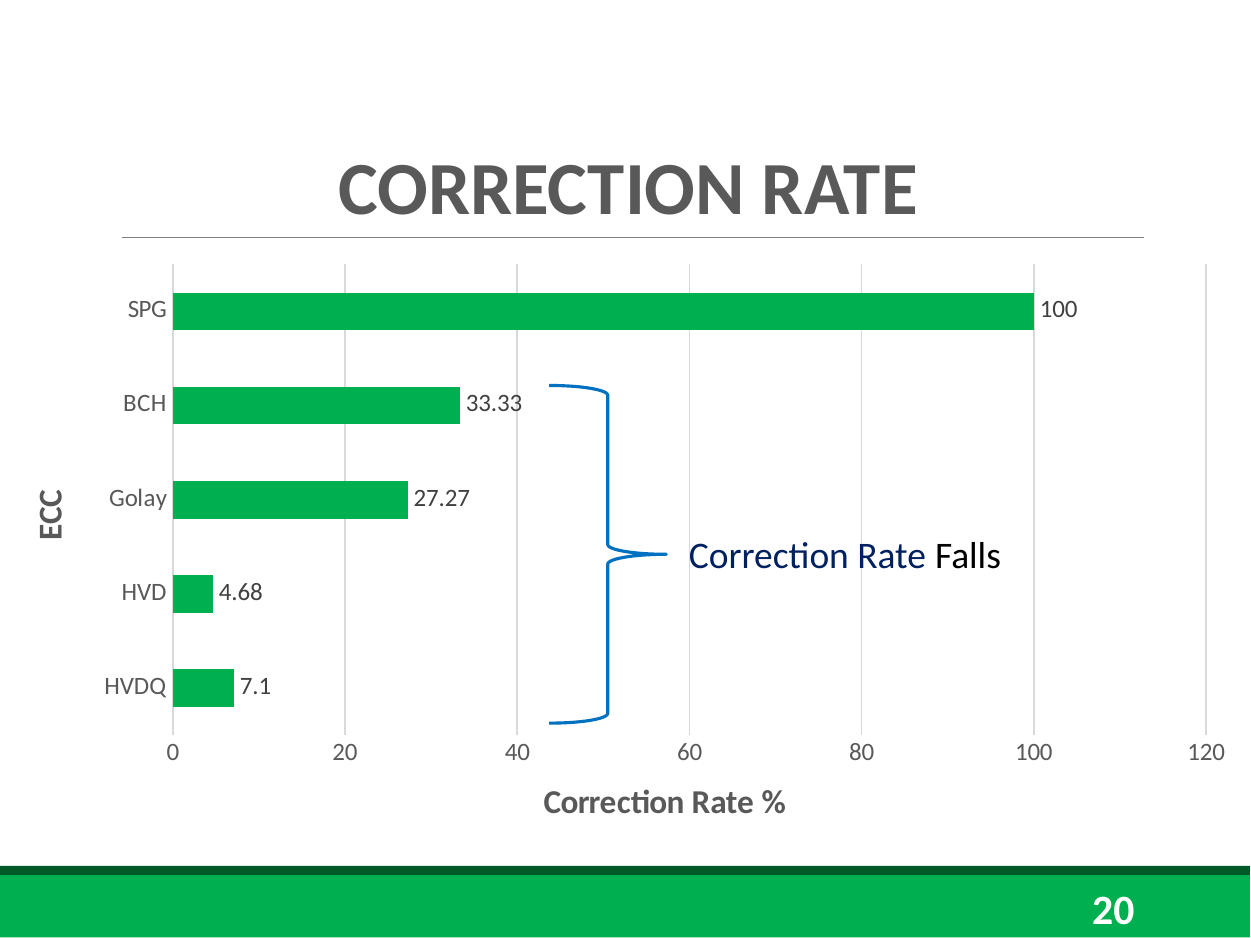

# CORRECTION RATE

### Chart

| Category | Correction Rate |
|---|---|
| HVDQ | 7.1 |
| HVD | 4.68 |
| Golay | 27.27 |
| BCH | 33.33 |
| SPG | 100.0 |

Correction Rate Falls
20